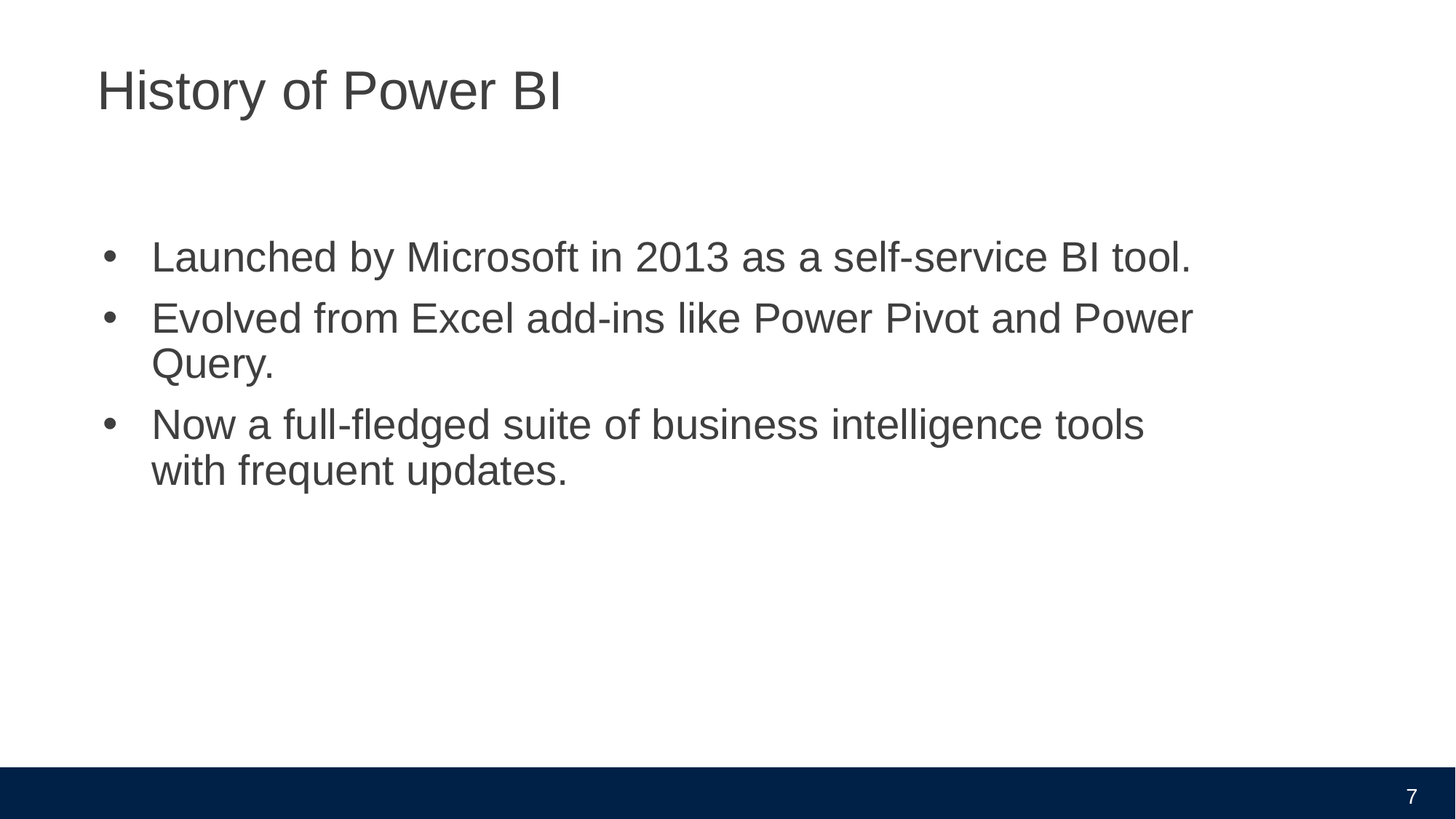

# History of Power BI

Launched by Microsoft in 2013 as a self-service BI tool.
Evolved from Excel add-ins like Power Pivot and Power Query.
Now a full-fledged suite of business intelligence tools with frequent updates.